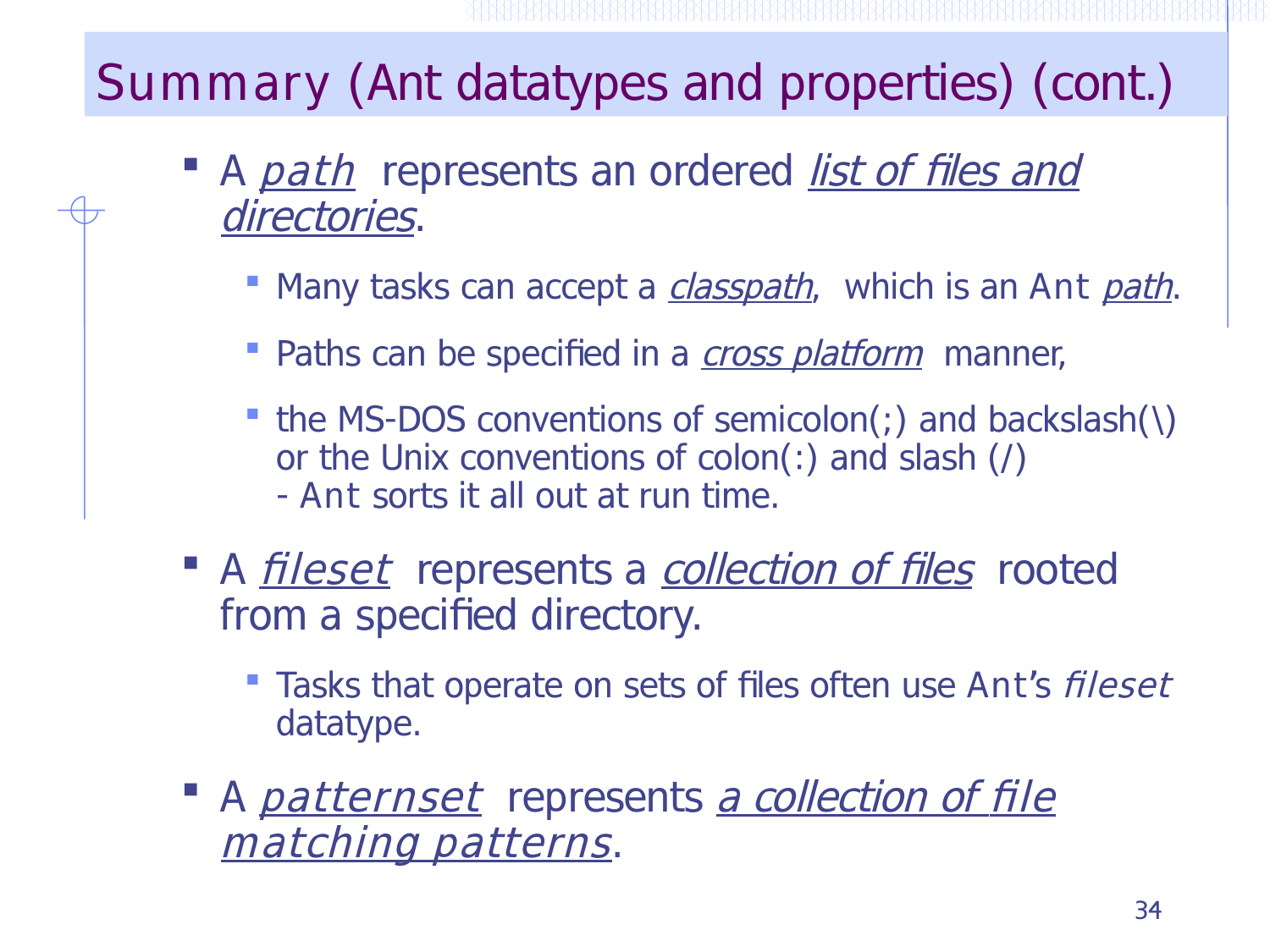

# Summary (Ant datatypes and properties) (cont.)
A path  represents an ordered list of files and directories.
Many tasks can accept a classpath,  which is an Ant path.
Paths can be specified in a cross platform  manner,
the MS-DOS conventions of semicolon(;) and backslash(\) or the Unix conventions of colon(:) and slash (/)              - Ant sorts it all out at run time.
A fileset  represents a collection of files  rooted from a specified directory.
Tasks that operate on sets of files often use Ant’s fileset datatype.
A patternset  represents a collection of file matching patterns.
34